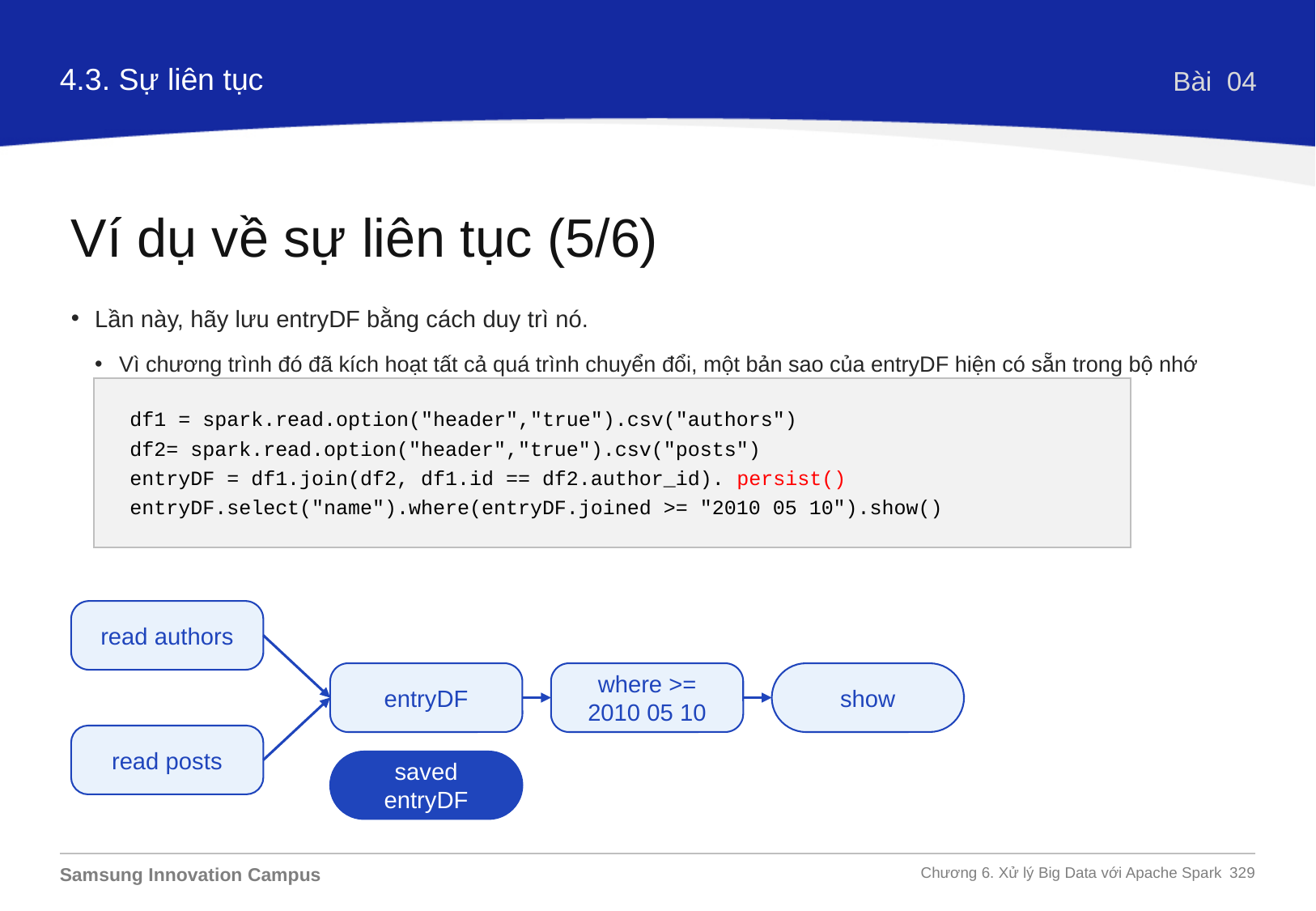

4.3. Sự liên tục
Bài  04
Ví dụ về sự liên tục (5/6)
Lần này, hãy lưu entryDF bằng cách duy trì nó.
Vì chương trình đó đã kích hoạt tất cả quá trình chuyển đổi, một bản sao của entryDF hiện có sẵn trong bộ nhớ

df1 = spark.read.option("header","true").csv("authors")
df2= spark.read.option("header","true").csv("posts")
entryDF = df1.join(df2, df1.id == df2.author_id). persist()
entryDF.select("name").where(entryDF.joined >= "2010 05 10").show()
read authors
read posts
entryDF
where >=
2010 05 10
show
saved
entryDF